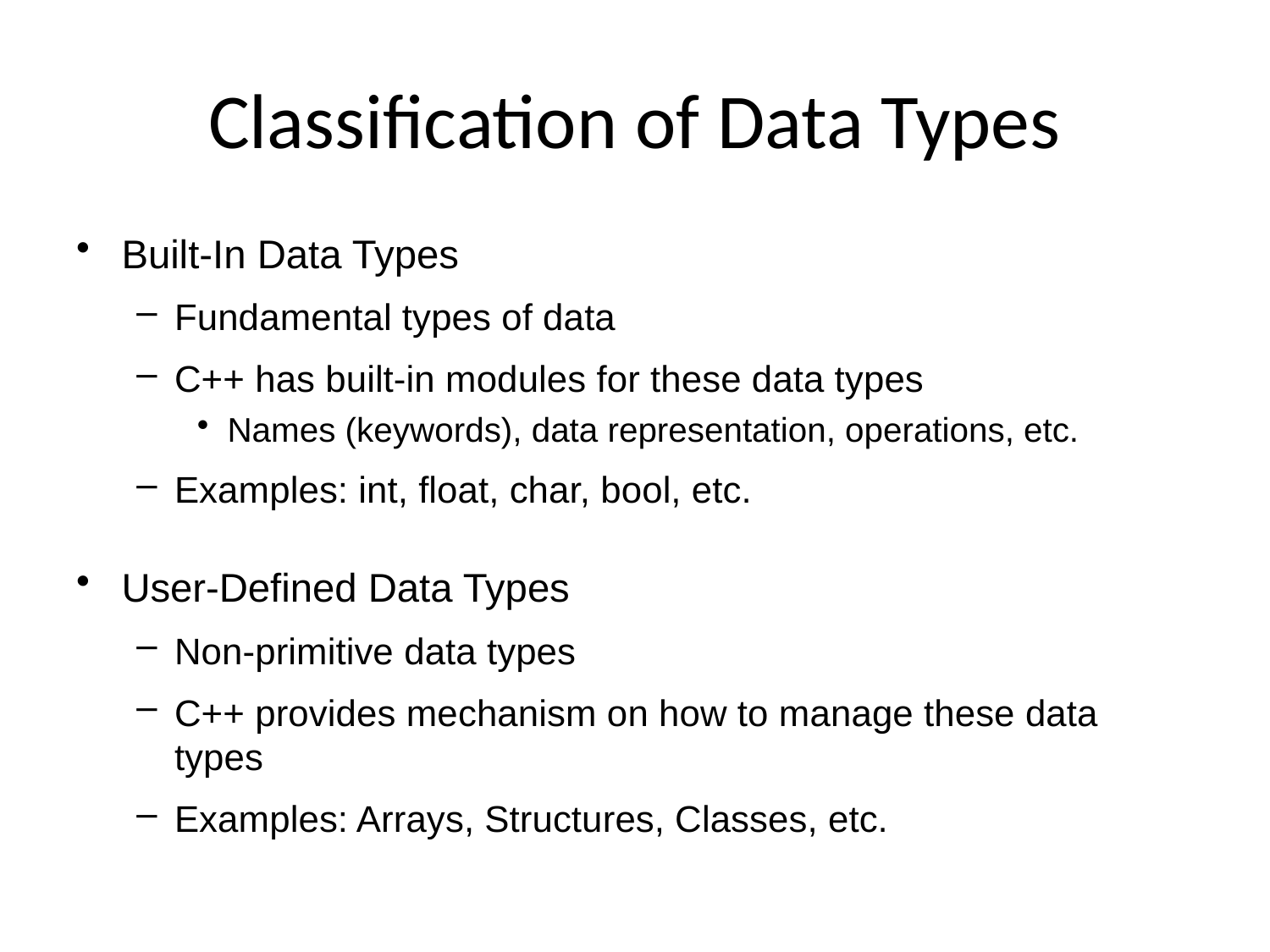

# Classification of Data Types
Built-In Data Types
Fundamental types of data
C++ has built-in modules for these data types
Names (keywords), data representation, operations, etc.
Examples: int, float, char, bool, etc.
User-Defined Data Types
Non-primitive data types
C++ provides mechanism on how to manage these data types
Examples: Arrays, Structures, Classes, etc.